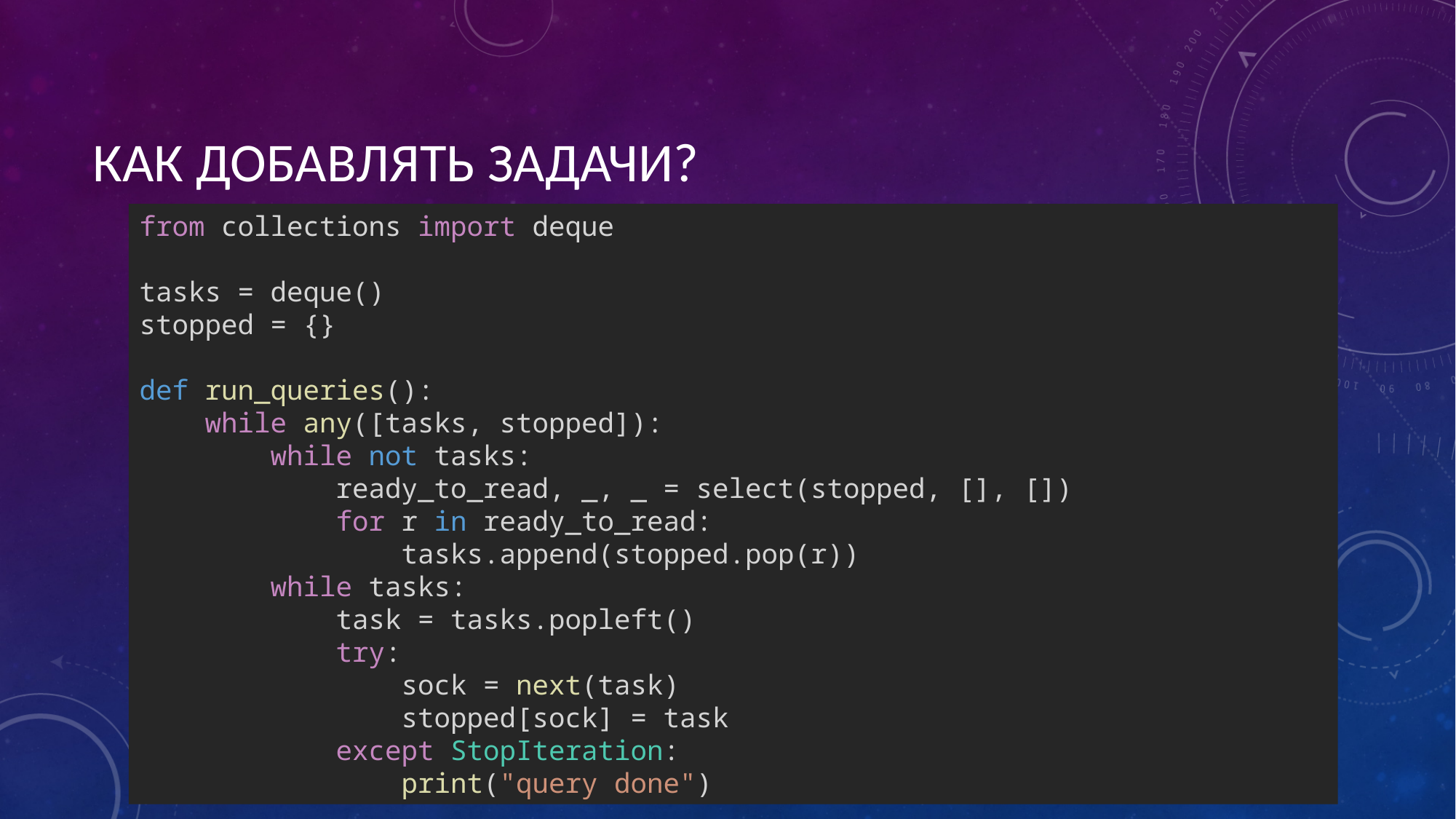

# Как добавлять задачи?
from collections import deque

tasks = deque()
stopped = {}

def run_queries():
    while any([tasks, stopped]):
        while not tasks:
            ready_to_read, _, _ = select(stopped, [], [])
            for r in ready_to_read:
                tasks.append(stopped.pop(r))
        while tasks:
            task = tasks.popleft()
            try:
                sock = next(task)
                stopped[sock] = task
            except StopIteration:
                print("query done")